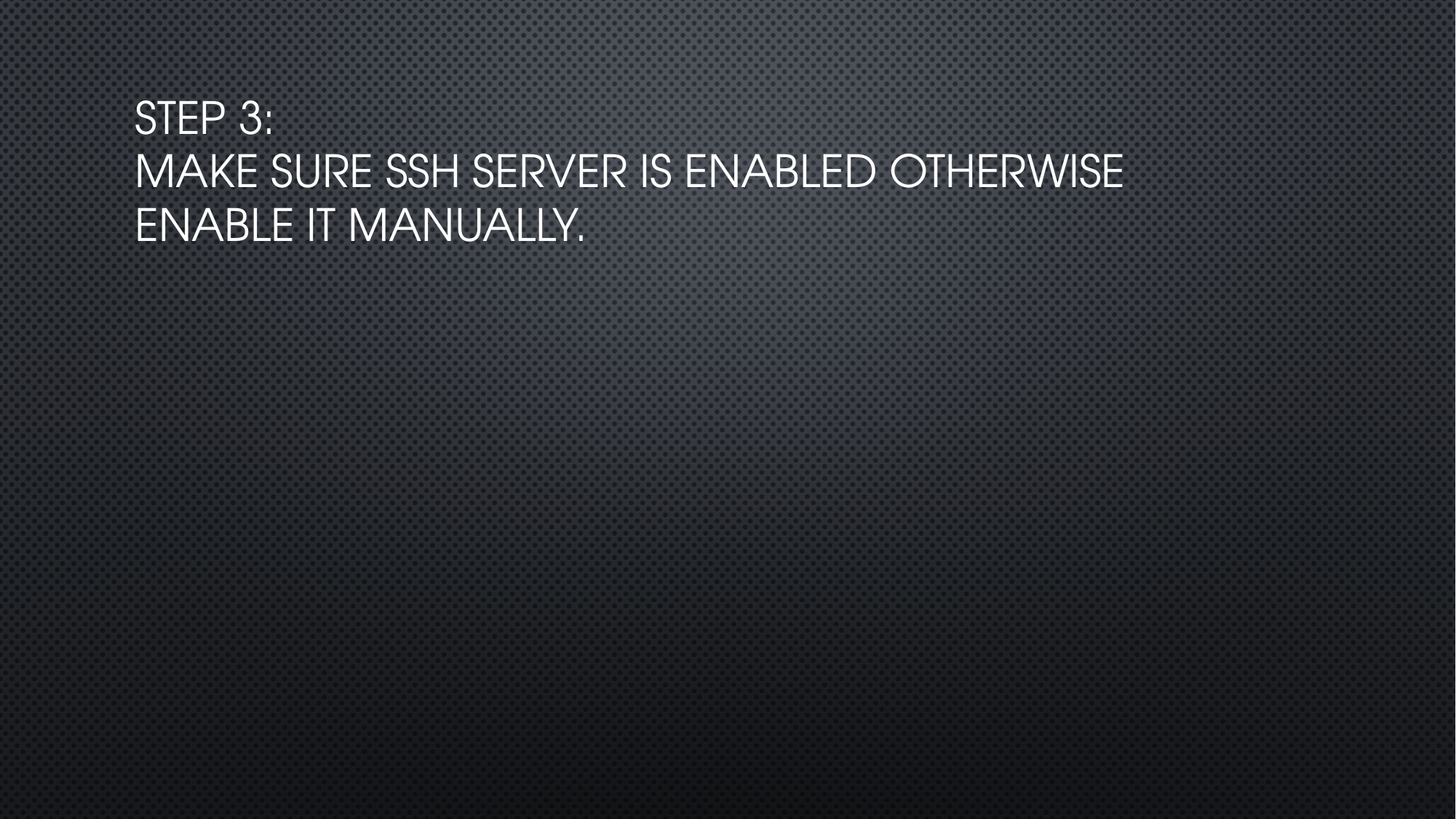

# Step 3: Make sure SSH server is enabled otherwise enable it manually.